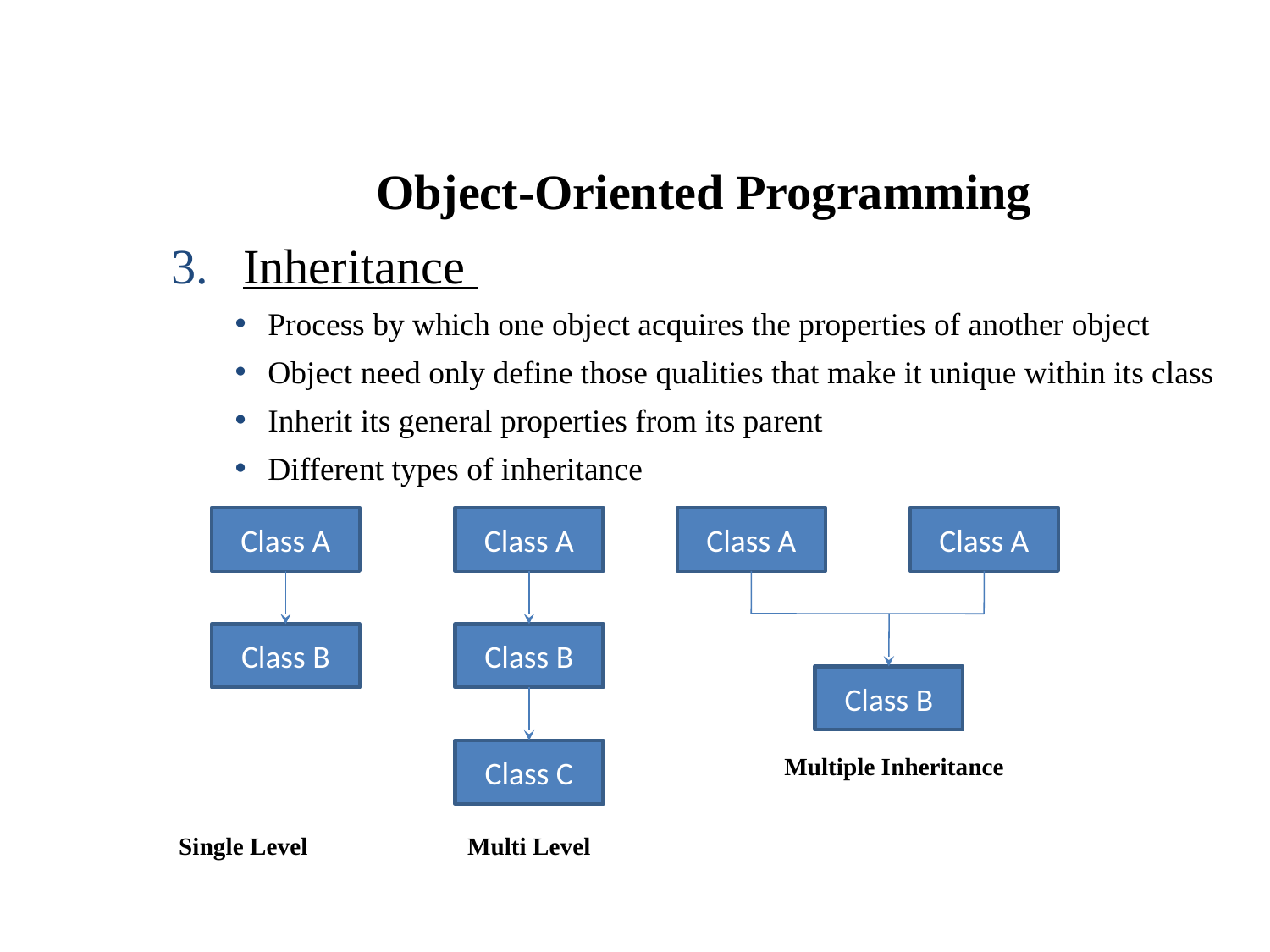

Object-Oriented Programming
Inheritance
Process by which one object acquires the properties of another object
Object need only define those qualities that make it unique within its class
Inherit its general properties from its parent
Different types of inheritance

Class A
Class A
Class A
Class A
Class B
Class B
Class B
Class C
Multiple Inheritance
Single Level
Multi Level